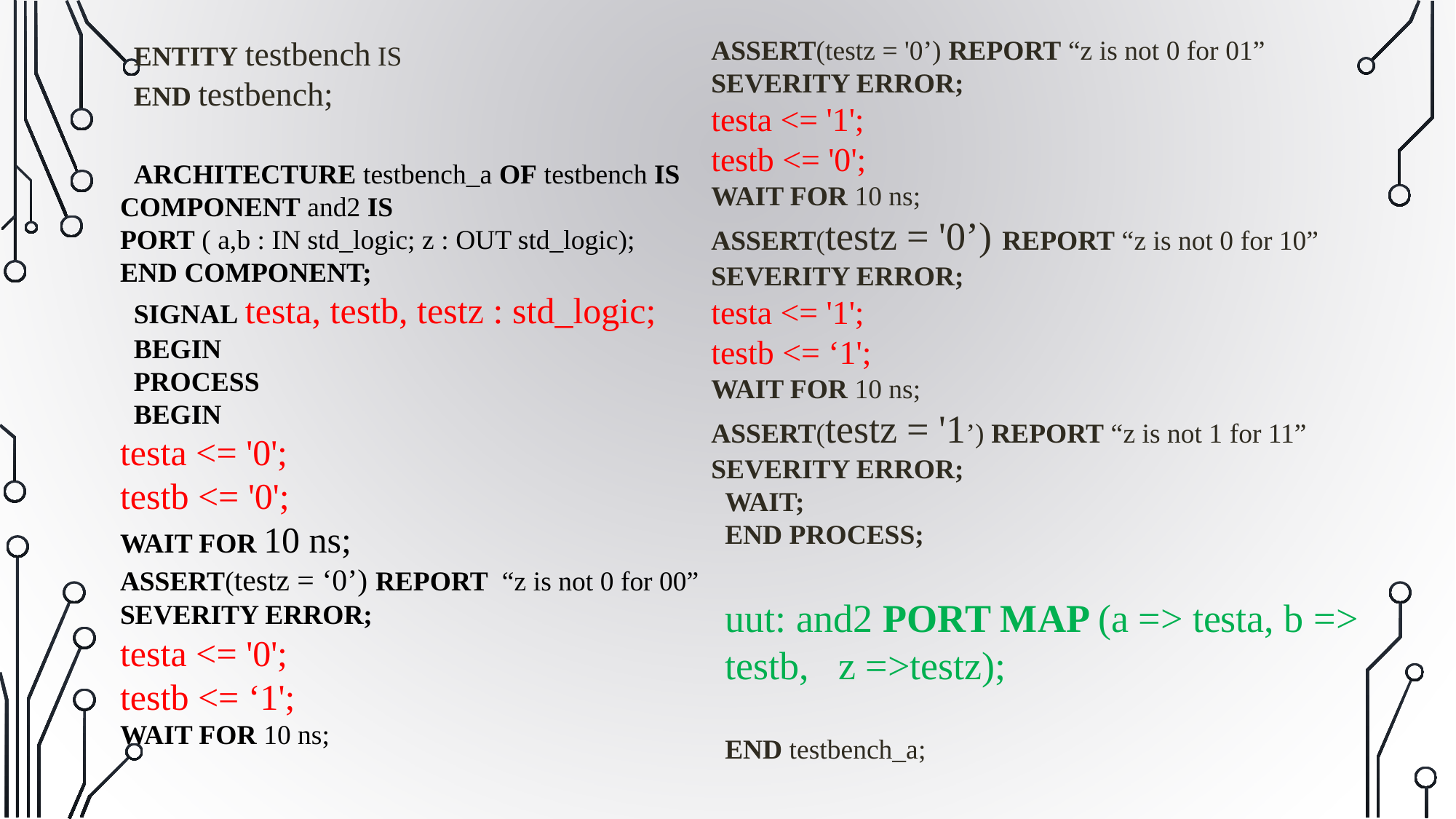

ENTITY testbench IS
END testbench;

ARCHITECTURE testbench_a OF testbench IS
COMPONENT and2 IS
PORT ( a,b : IN std_logic; z : OUT std_logic);
END COMPONENT;
SIGNAL testa, testb, testz : std_logic;
BEGIN
PROCESS
BEGIN
testa <= '0';
testb <= '0';
WAIT FOR 10 ns;
ASSERT(testz = ‘0’) REPORT  “z is not 0 for 00”
SEVERITY ERROR;
testa <= '0';
testb <= ‘1';
WAIT FOR 10 ns;

ASSERT(testz = '0’) REPORT “z is not 0 for 01”
SEVERITY ERROR;
testa <= '1';
testb <= '0';
WAIT FOR 10 ns;
ASSERT(testz = '0’) REPORT “z is not 0 for 10”
SEVERITY ERROR;
testa <= '1';
testb <= ‘1';
WAIT FOR 10 ns;
ASSERT(testz = '1’) REPORT “z is not 1 for 11”
SEVERITY ERROR;
WAIT;
END PROCESS;

uut: and2 PORT MAP (a => testa, b => testb,   z =>testz);

END testbench_a;